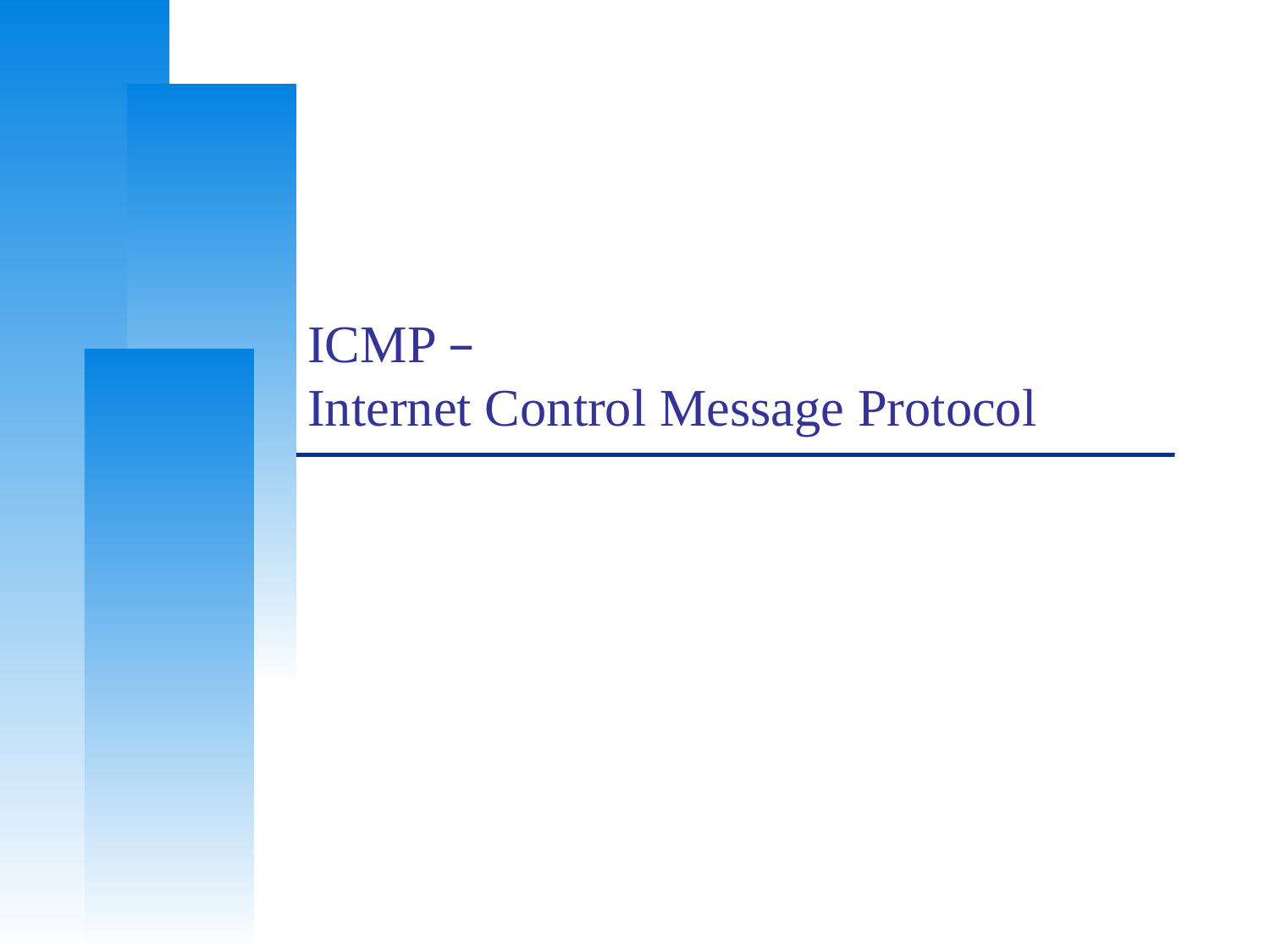

# ICMP – Internet Control Message Protocol